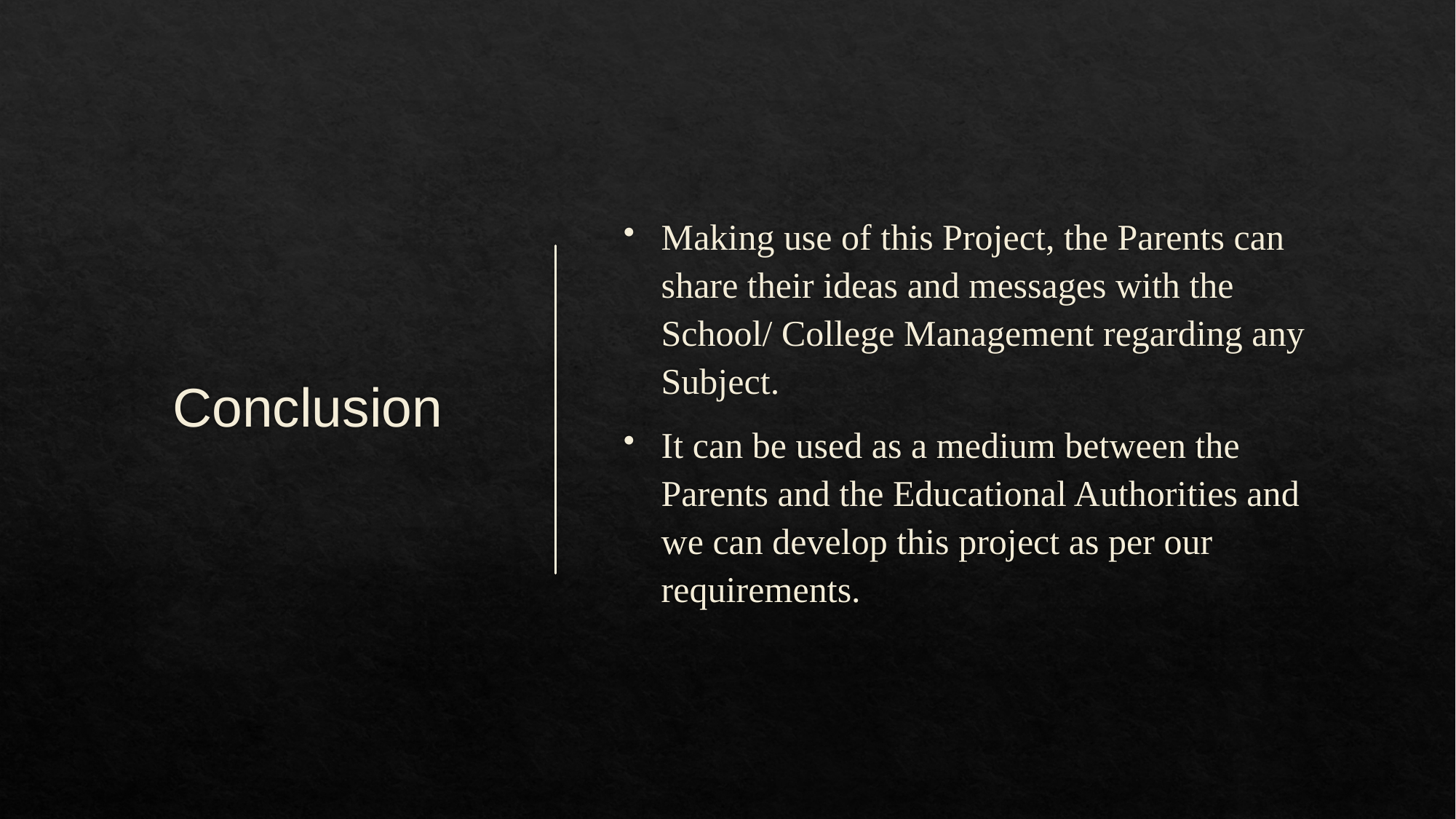

# Conclusion
Making use of this Project, the Parents can share their ideas and messages with the School/ College Management regarding any Subject.
It can be used as a medium between the Parents and the Educational Authorities and we can develop this project as per our requirements.